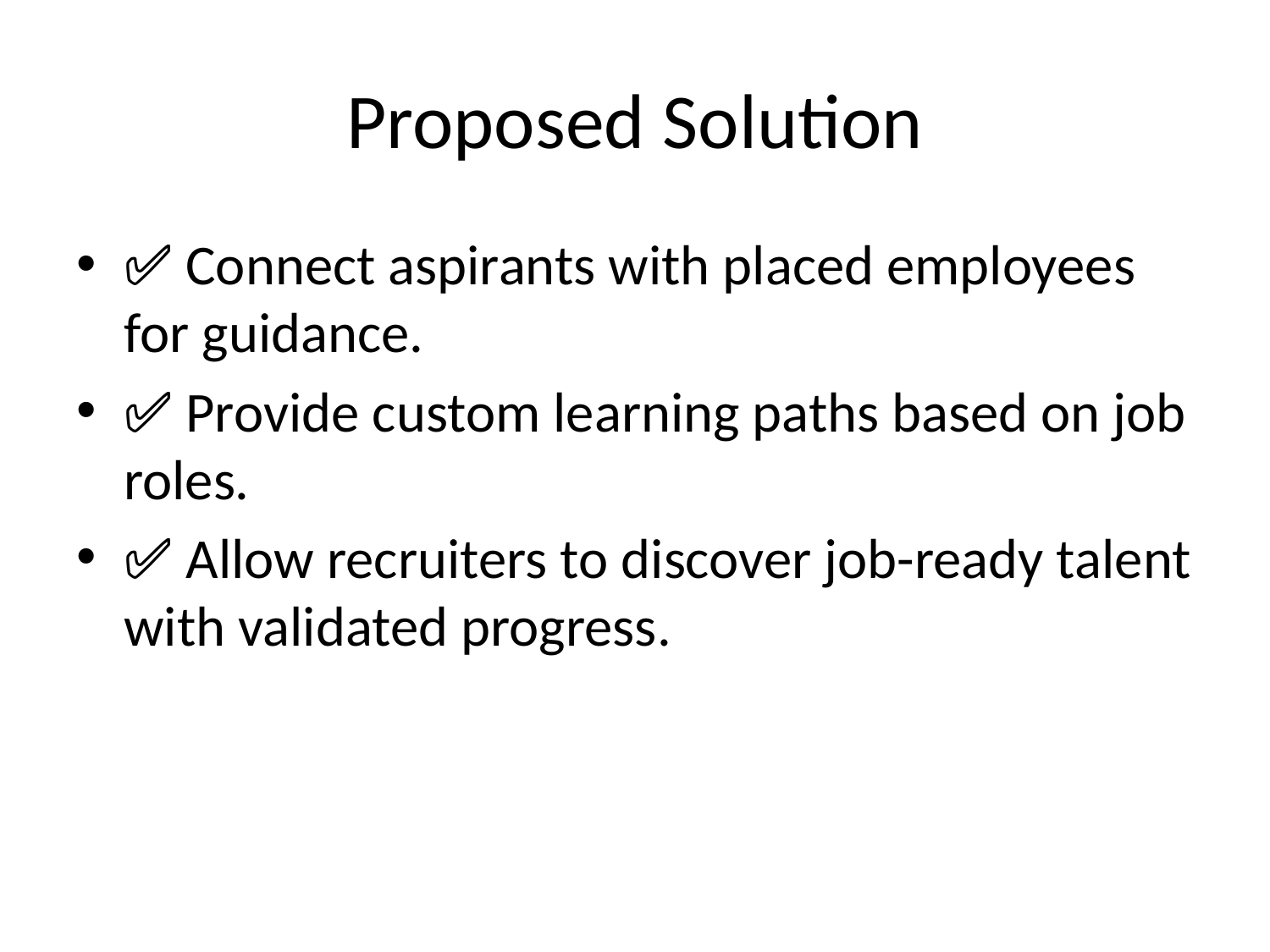

# Proposed Solution
✅ Connect aspirants with placed employees for guidance.
✅ Provide custom learning paths based on job roles.
✅ Allow recruiters to discover job-ready talent with validated progress.